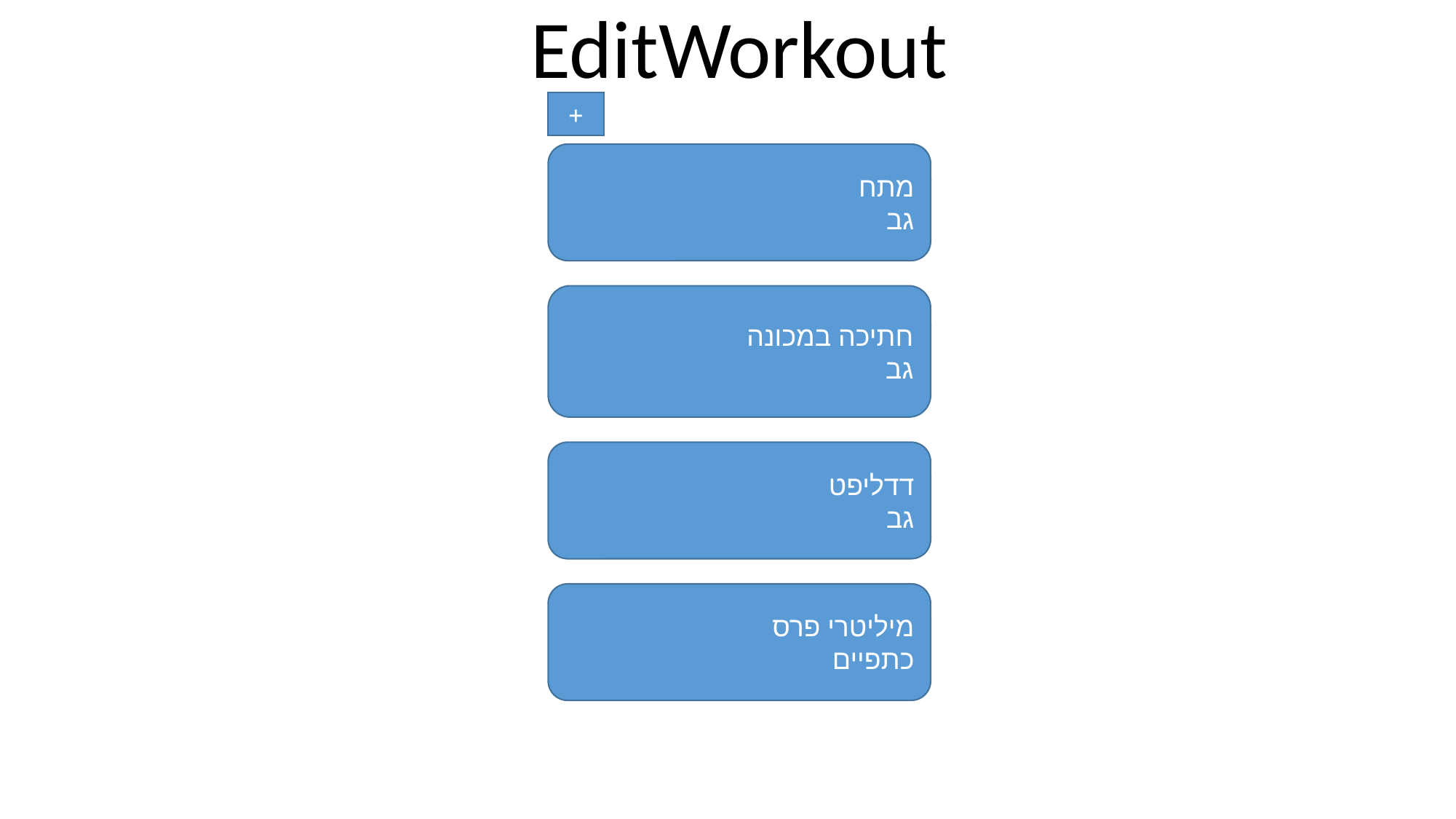

# EditWorkout
+
מתח
גב
חתיכה במכונה
גב
דדליפט
גב
מיליטרי פרס
כתפיים